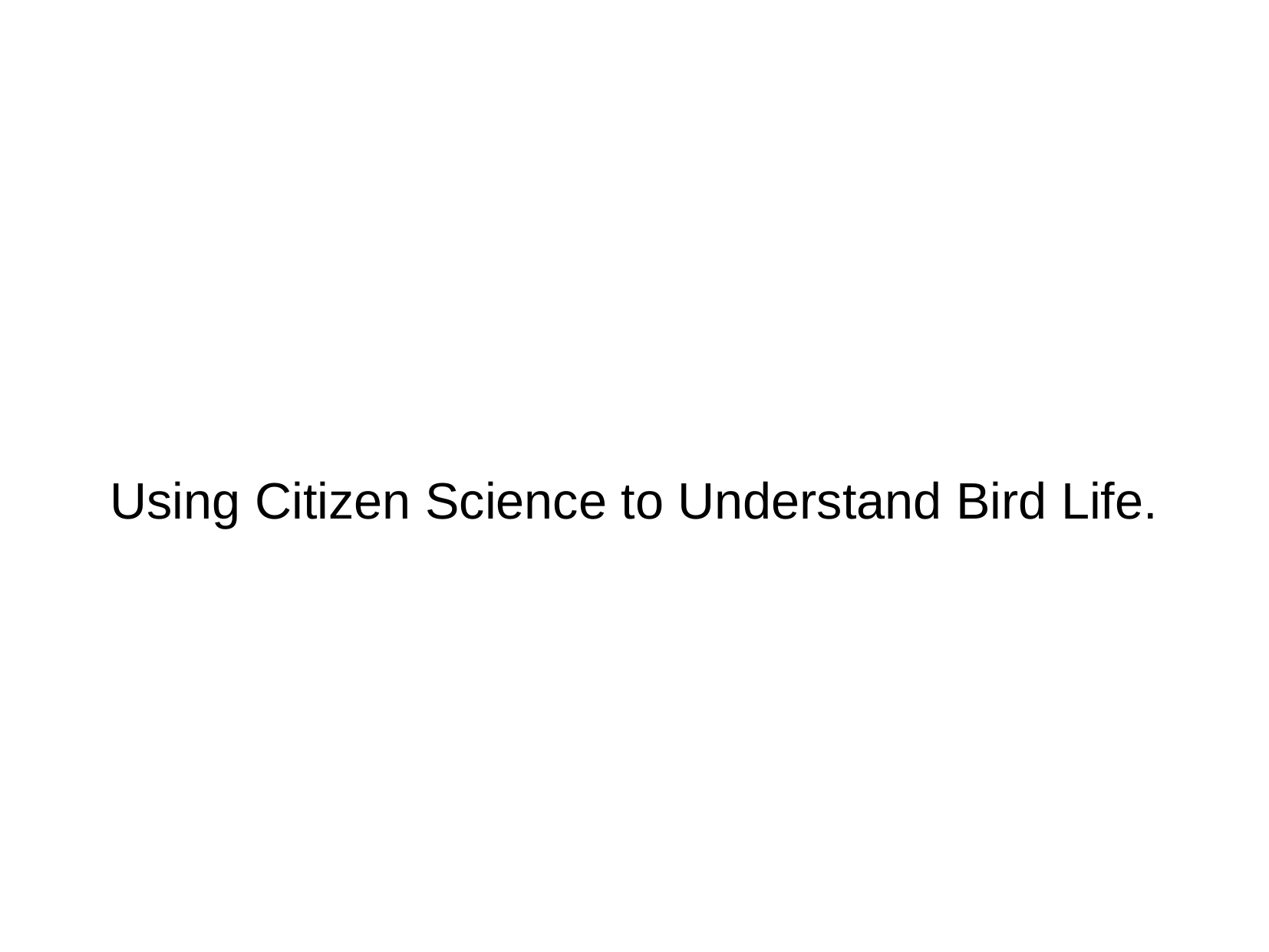

Using Citizen Science to Understand Bird Life.